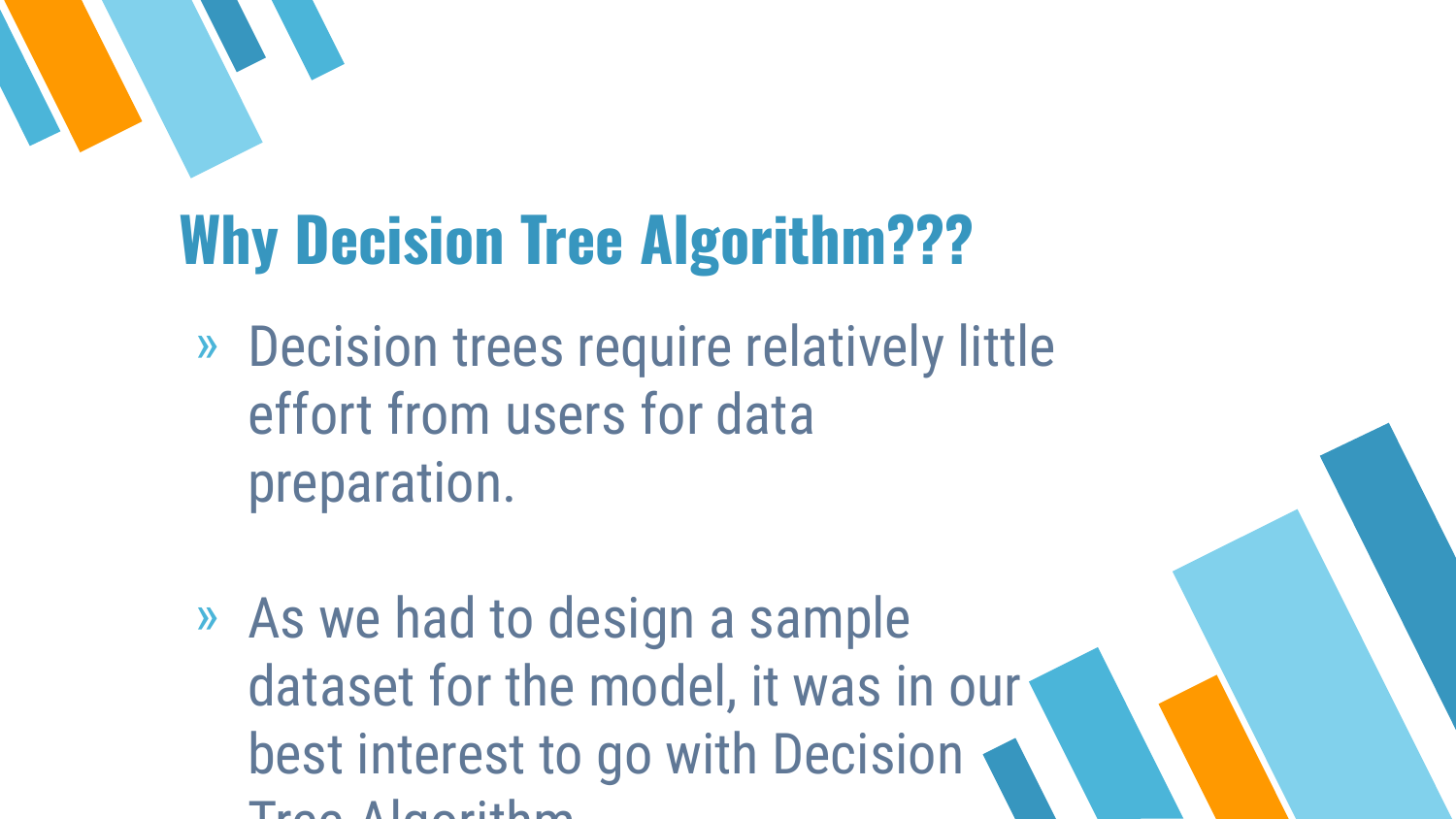

# Why Decision Tree Algorithm???
Decision trees require relatively little effort from users for data preparation.

As we had to design a sample dataset for the model, it was in our best interest to go with Decision Tree Algorithm.